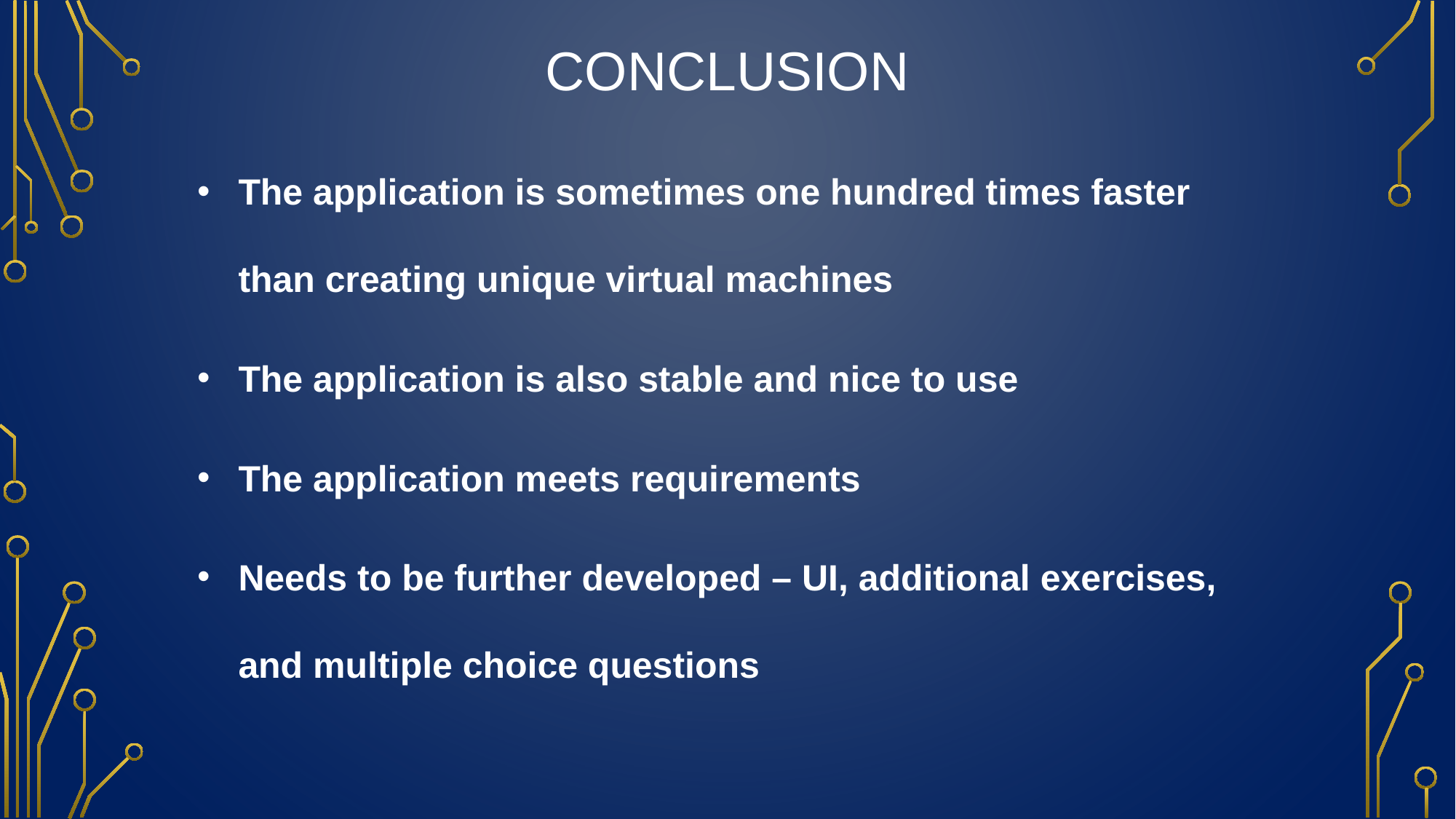

# Conclusion
The application is sometimes one hundred times faster than creating unique virtual machines
The application is also stable and nice to use
The application meets requirements
Needs to be further developed – UI, additional exercises, and multiple choice questions